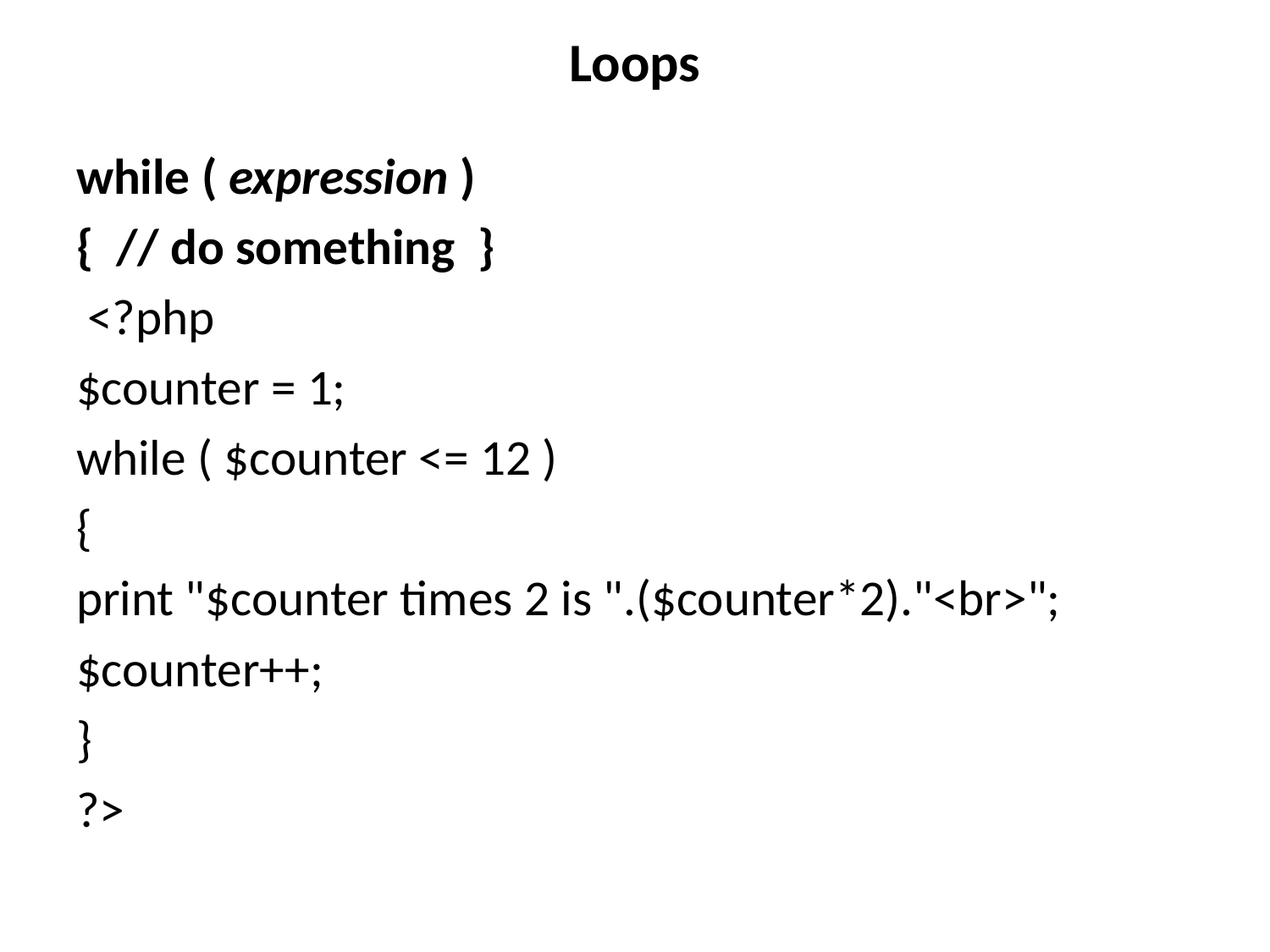

# Loops
while ( expression )
{  // do something  }
 <?php
$counter = 1;
while ( $counter <= 12 )
{
print "$counter times 2 is ".($counter*2)."<br>";
$counter++;
}
?>